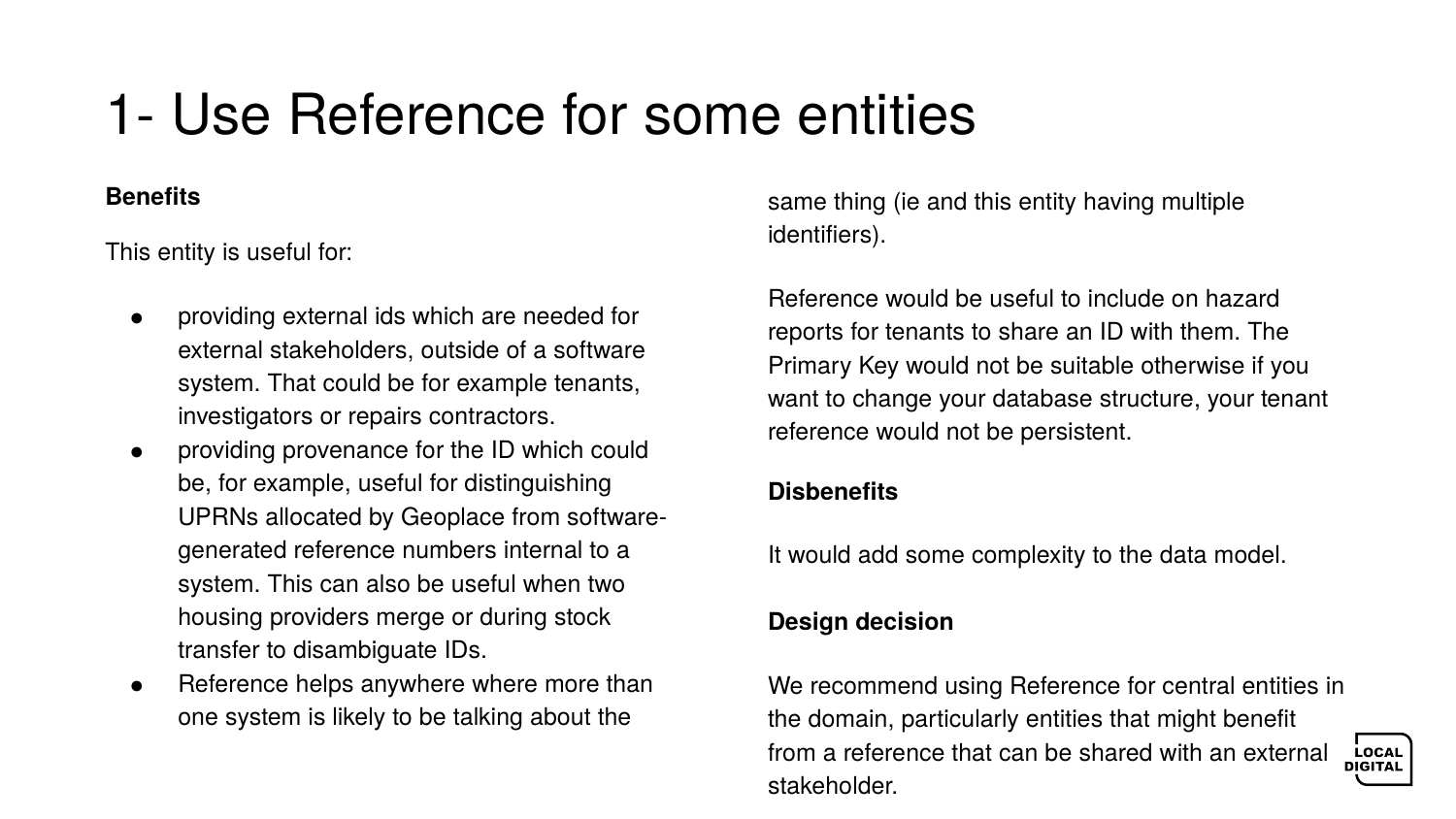

# 1- Use Reference for some entities
Benefits
This entity is useful for:
providing external ids which are needed for external stakeholders, outside of a software system. That could be for example tenants, investigators or repairs contractors.
providing provenance for the ID which could be, for example, useful for distinguishing UPRNs allocated by Geoplace from software-generated reference numbers internal to a system. This can also be useful when two housing providers merge or during stock transfer to disambiguate IDs.
Reference helps anywhere where more than one system is likely to be talking about the

same thing (ie and this entity having multiple identifiers).
Reference would be useful to include on hazard reports for tenants to share an ID with them. The Primary Key would not be suitable otherwise if you want to change your database structure, your tenant reference would not be persistent.
Disbenefits
It would add some complexity to the data model.

Design decision
We recommend using Reference for central entities in the domain, particularly entities that might benefit from a reference that can be shared with an external stakeholder.